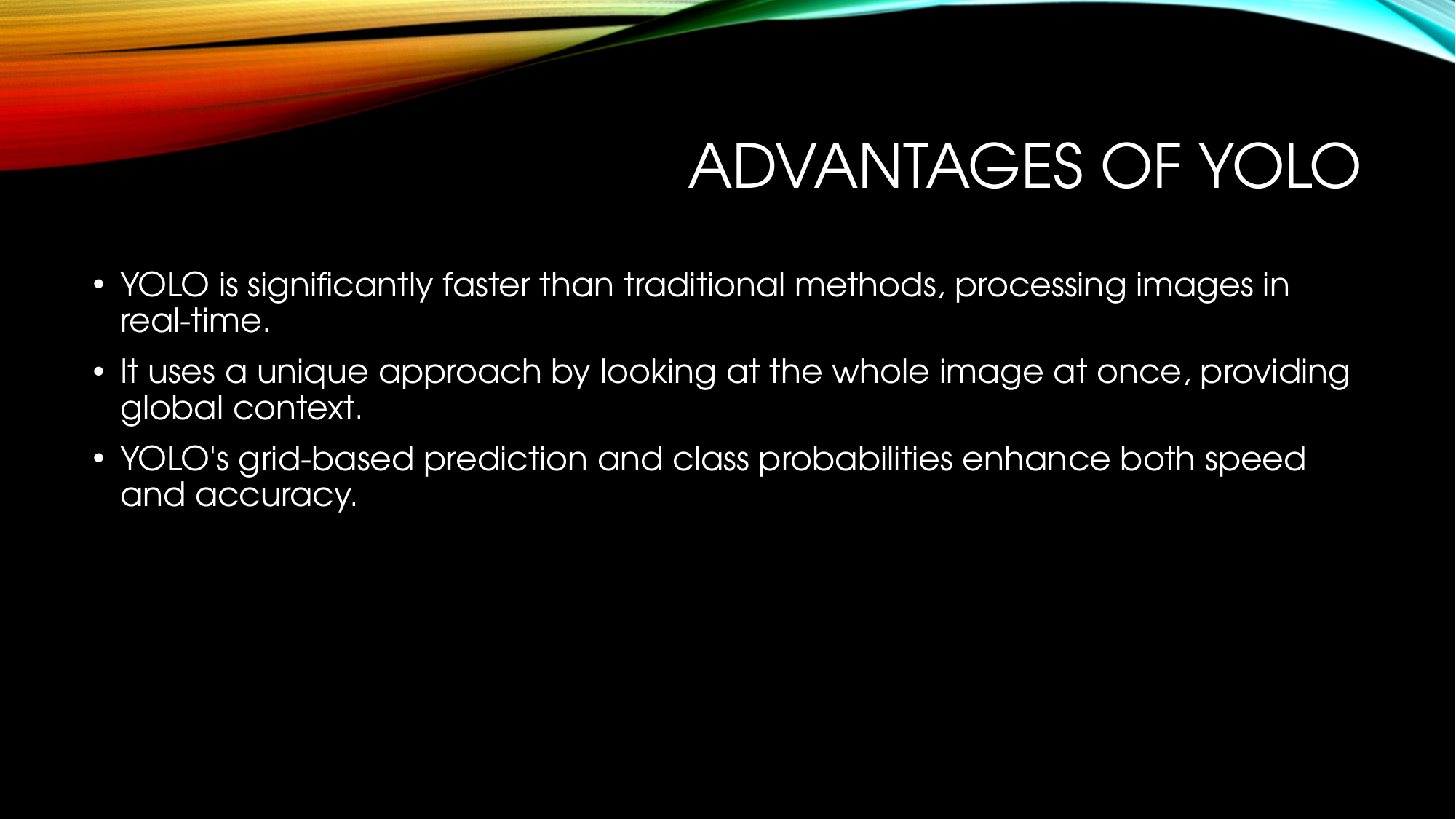

# Advantages of YOLO
YOLO is significantly faster than traditional methods, processing images in real-time.
It uses a unique approach by looking at the whole image at once, providing global context.
YOLO's grid-based prediction and class probabilities enhance both speed and accuracy.